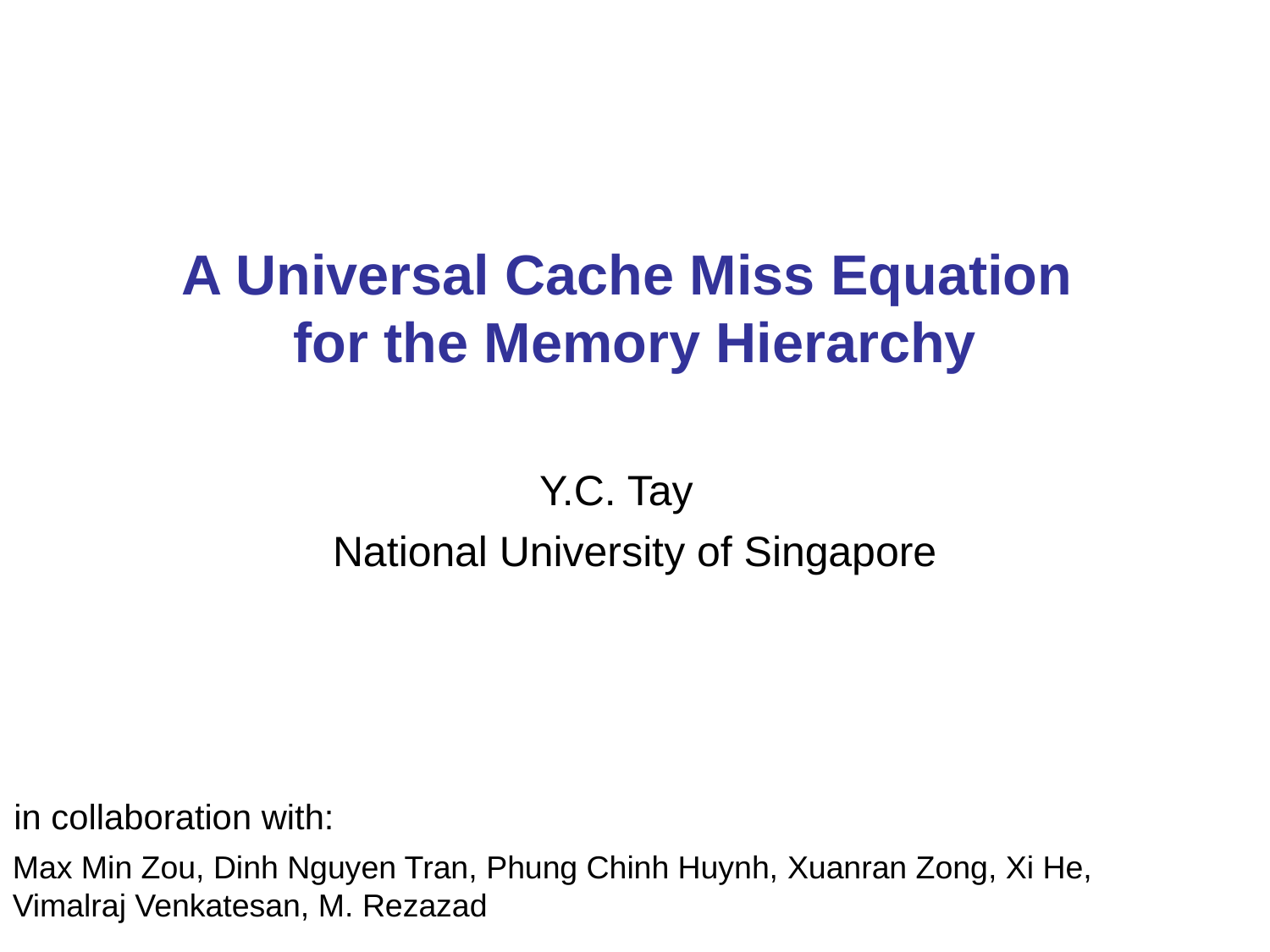

A Universal Cache Miss Equation
for the Memory Hierarchy
Y.C. Tay
National University of Singapore
in collaboration with:
Max Min Zou, Dinh Nguyen Tran, Phung Chinh Huynh, Xuanran Zong, Xi He,
Vimalraj Venkatesan, M. Rezazad